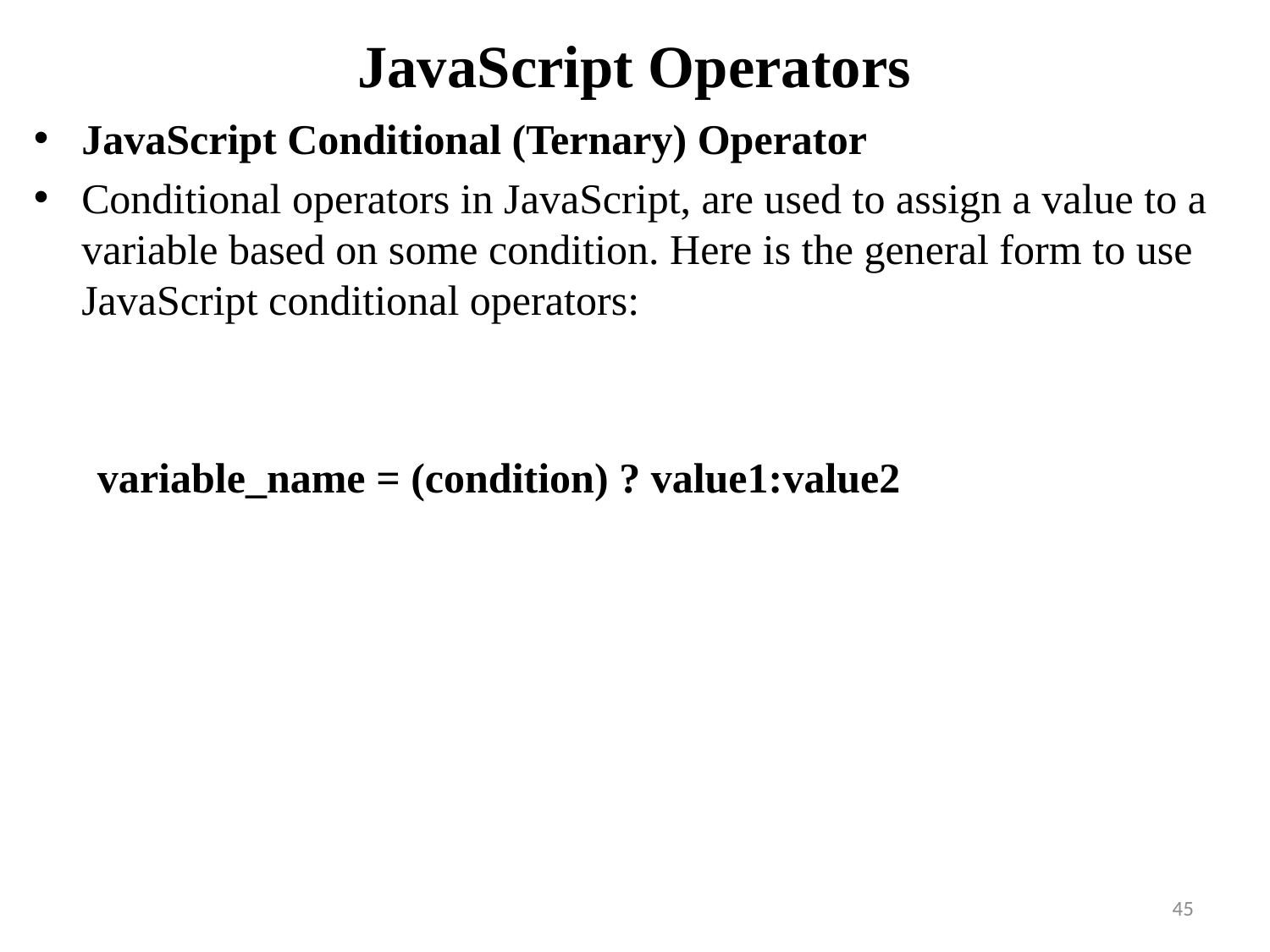

# JavaScript Operators
JavaScript Conditional (Ternary) Operator
Conditional operators in JavaScript, are used to assign a value to a variable based on some condition. Here is the general form to use JavaScript conditional operators:

      variable_name = (condition) ? value1:value2

45